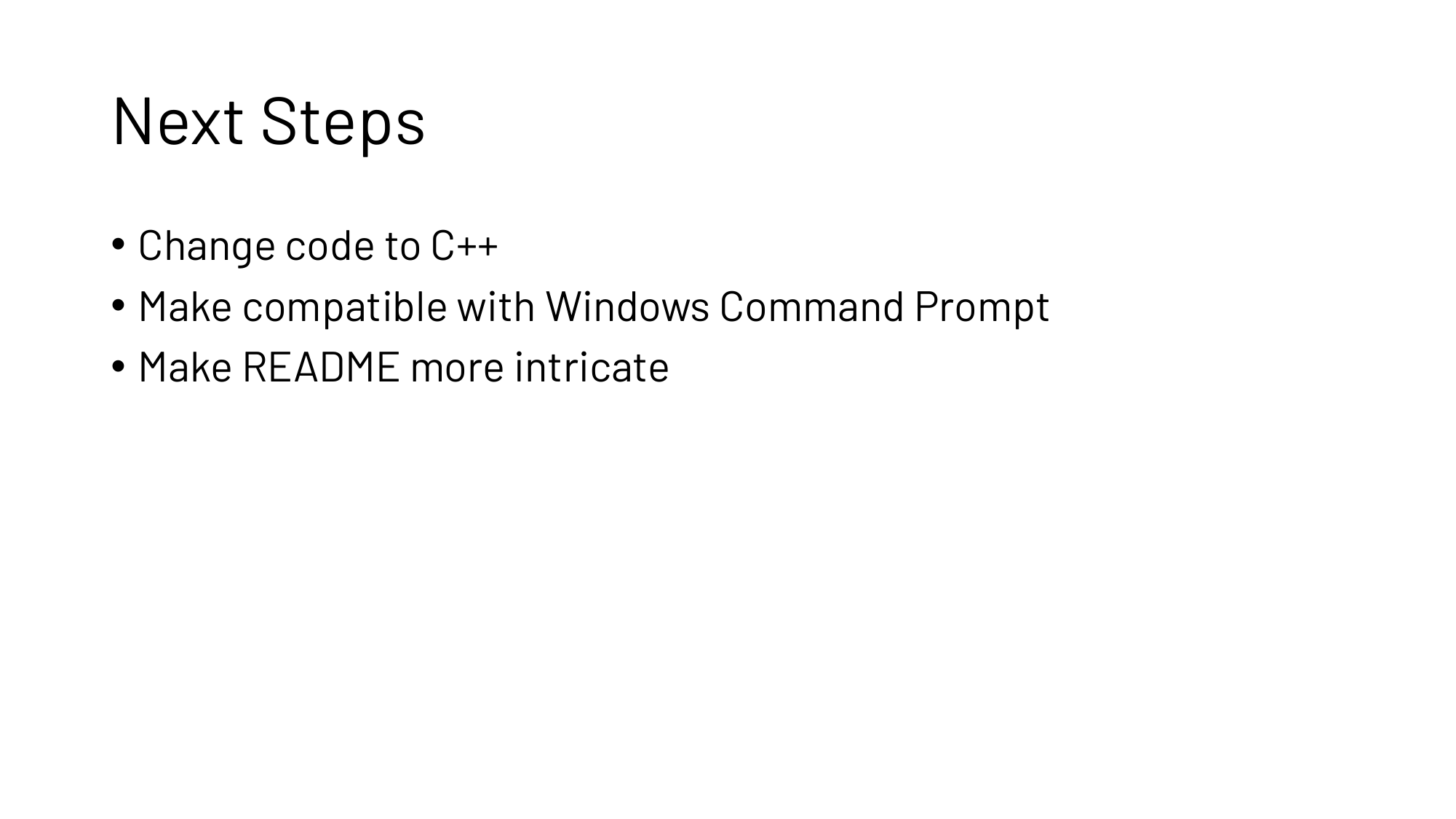

# Next Steps
Change code to C++
Make compatible with Windows Command Prompt
Make README more intricate